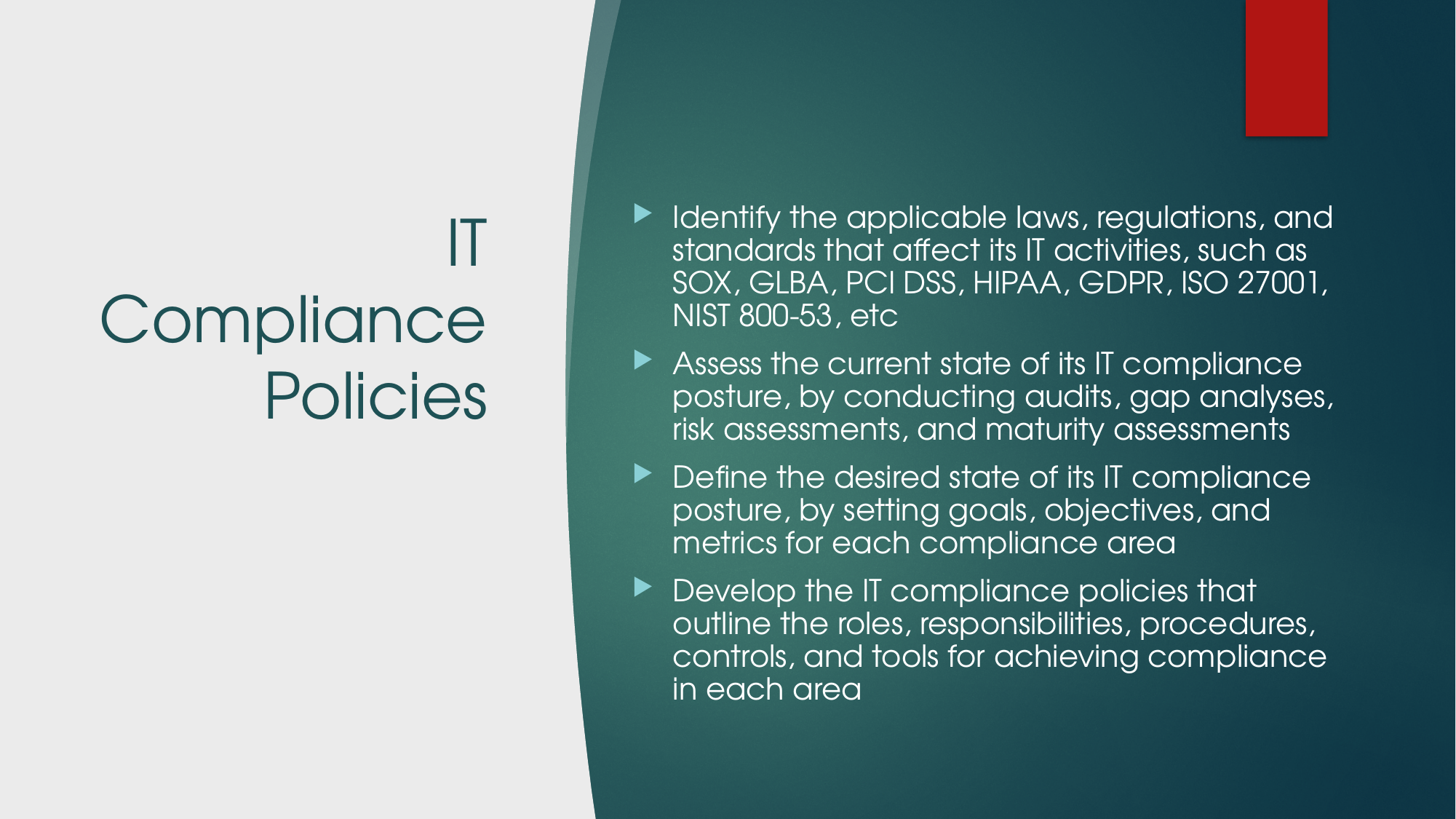

# IT Compliance Policies
Identify the applicable laws, regulations, and standards that affect its IT activities, such as SOX, GLBA, PCI DSS, HIPAA, GDPR, ISO 27001, NIST 800-53, etc
Assess the current state of its IT compliance posture, by conducting audits, gap analyses, risk assessments, and maturity assessments
Define the desired state of its IT compliance posture, by setting goals, objectives, and metrics for each compliance area
Develop the IT compliance policies that outline the roles, responsibilities, procedures, controls, and tools for achieving compliance in each area